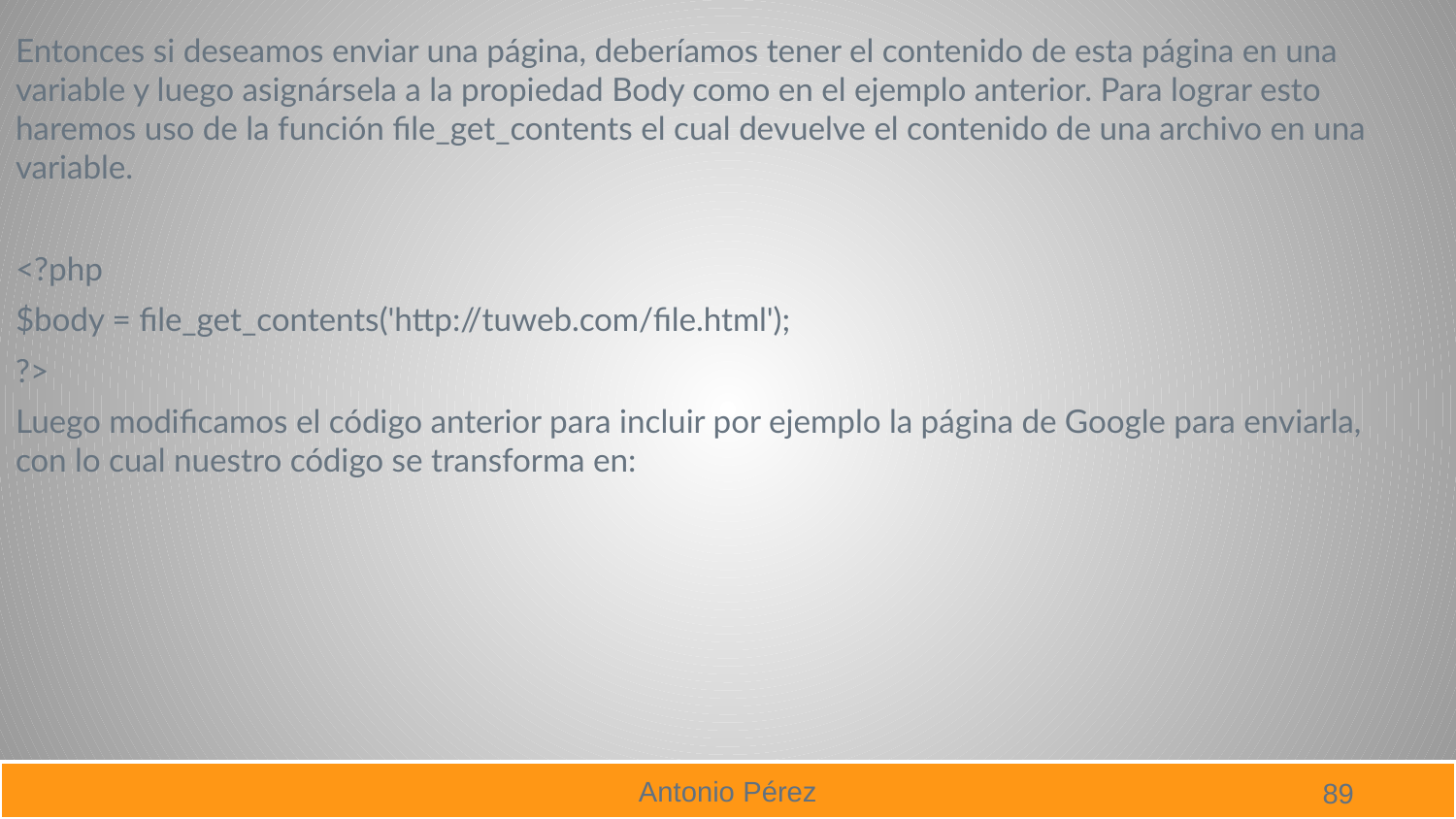

Entonces si deseamos enviar una página, deberíamos tener el contenido de esta página en una variable y luego asignársela a la propiedad Body como en el ejemplo anterior. Para lograr esto haremos uso de la función file_get_contents el cual devuelve el contenido de una archivo en una variable.

<?php
$body = file_get_contents('http://tuweb.com/file.html');
?>
Luego modificamos el código anterior para incluir por ejemplo la página de Google para enviarla, con lo cual nuestro código se transforma en:
89